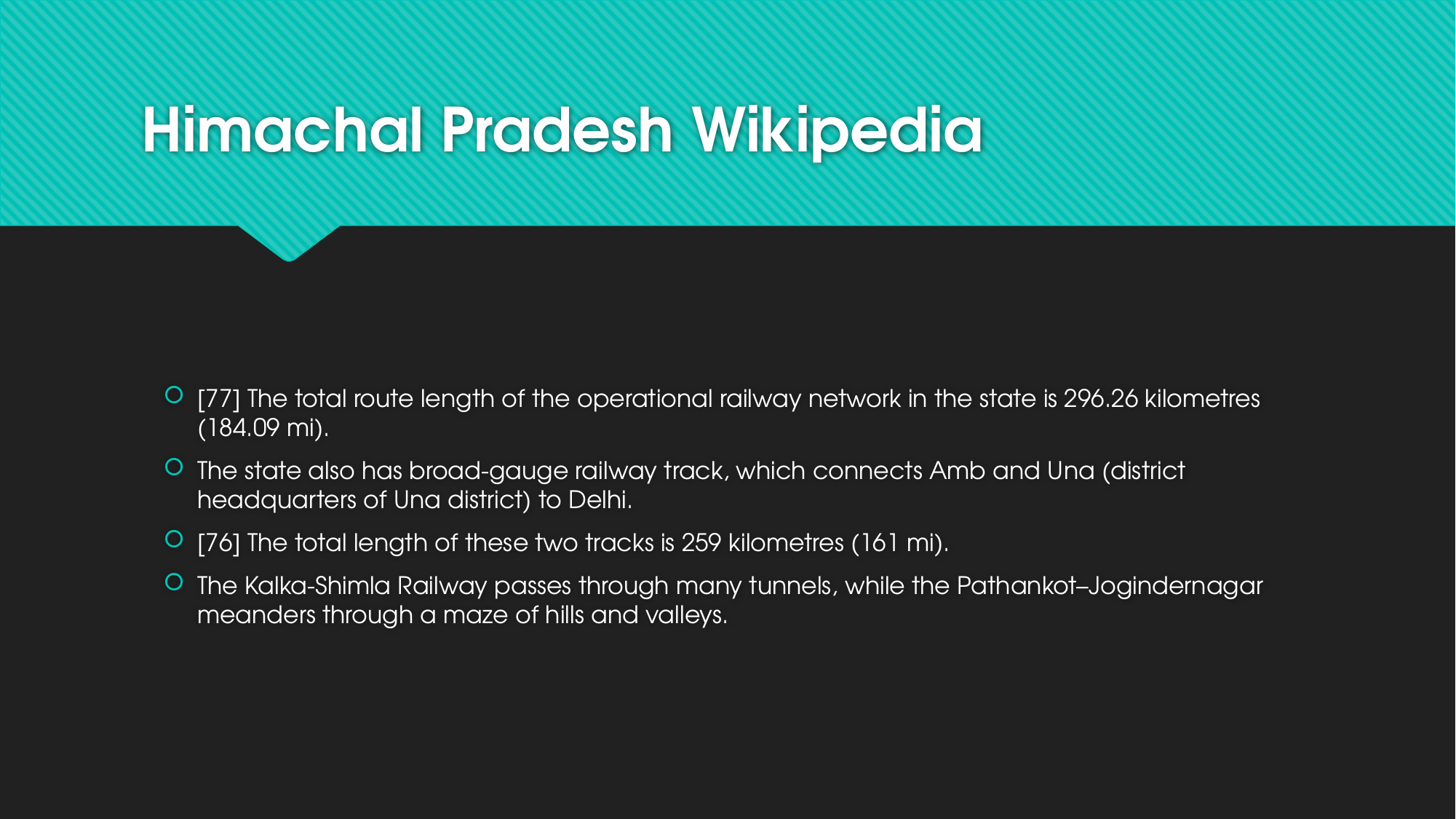

# Himachal Pradesh Wikipedia

[77] The total route length of the operational railway network in the state is 296.26 kilometres (184.09 mi).
The state also has broad-gauge railway track, which connects Amb and Una (district headquarters of Una district) to Delhi.
[76] The total length of these two tracks is 259 kilometres (161 mi).
The Kalka-Shimla Railway passes through many tunnels, while the Pathankot–Jogindernagar meanders through a maze of hills and valleys.